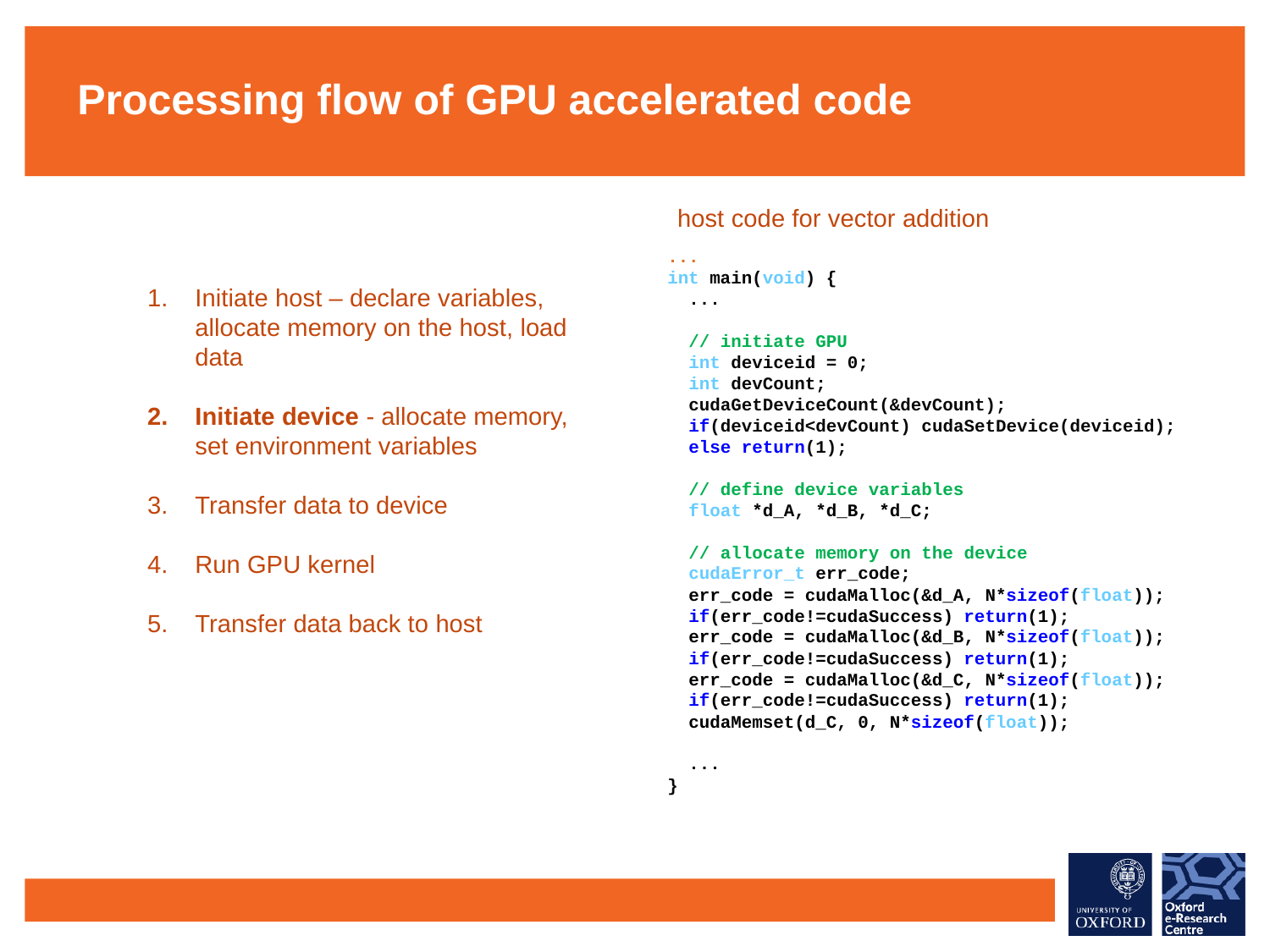

Processing flow of GPU accelerated code
host code for vector addition
...
int main(void) {
  ...

  // initiate GPU
  int deviceid = 0;
  int devCount;
  cudaGetDeviceCount(&devCount);
  if(deviceid<devCount) cudaSetDevice(deviceid);
  else return(1);

  // define device variables
  float *d_A, *d_B, *d_C;

  // allocate memory on the device
  cudaError_t err_code;
  err_code = cudaMalloc(&d_A, N*sizeof(float));
  if(err_code!=cudaSuccess) return(1);
  err_code = cudaMalloc(&d_B, N*sizeof(float));
  if(err_code!=cudaSuccess) return(1);
  err_code = cudaMalloc(&d_C, N*sizeof(float));
  if(err_code!=cudaSuccess) return(1);
  cudaMemset(d_C, 0, N*sizeof(float));

  ...
}
Initiate host – declare variables, allocate memory on the host, load data

Initiate device - allocate memory, set environment variables

Transfer data to device

Run GPU kernel

Transfer data back to host